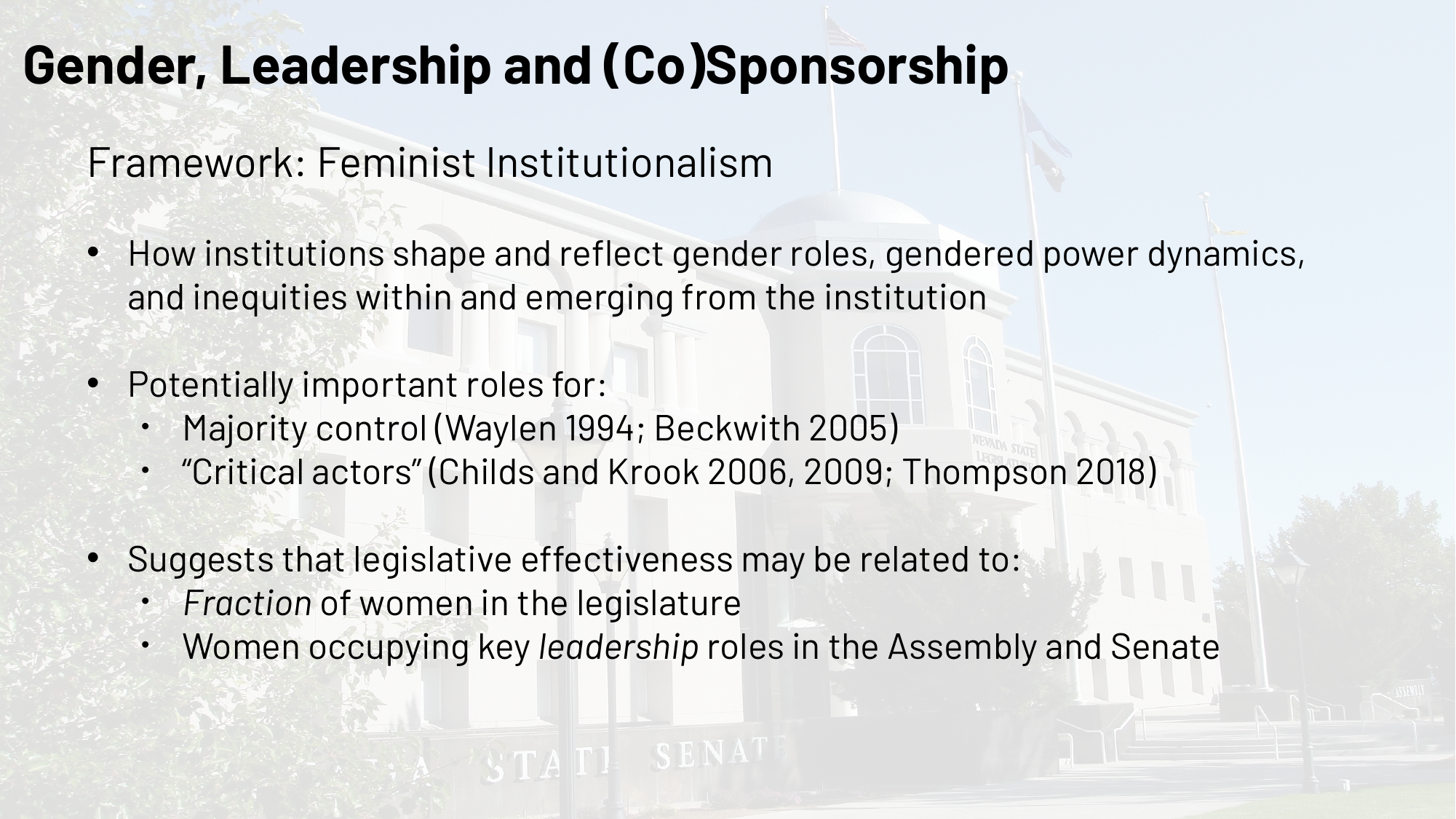

# Gender, Leadership and (Co)Sponsorship
Framework: Feminist Institutionalism

How institutions shape and reflect gender roles, gendered power dynamics, and inequities within and emerging from the institution

Potentially important roles for:
Majority control (Waylen 1994; Beckwith 2005)
“Critical actors” (Childs and Krook 2006, 2009; Thompson 2018)

Suggests that legislative effectiveness may be related to:
Fraction of women in the legislature
Women occupying key leadership roles in the Assembly and Senate